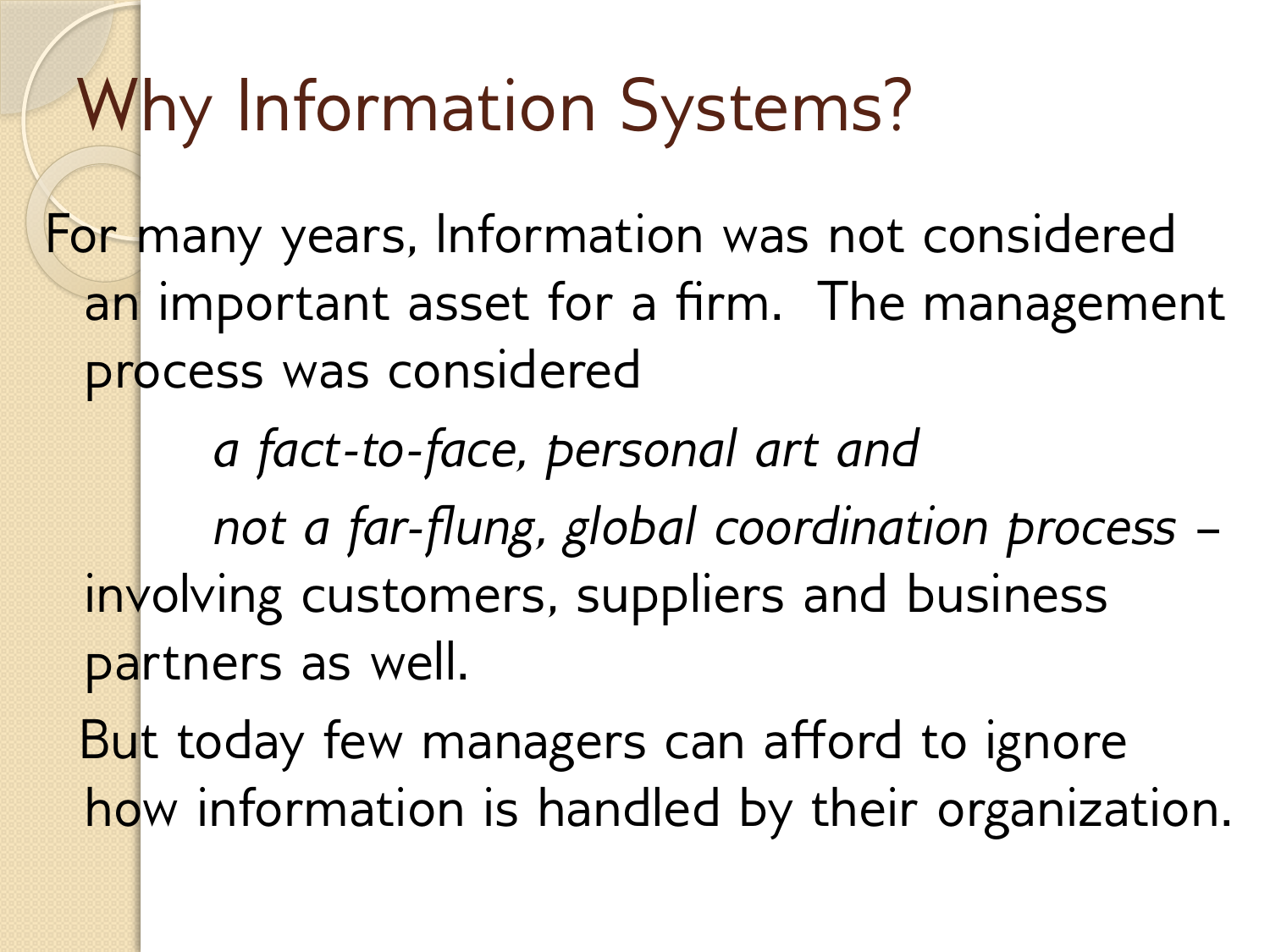

# Why Information Systems?
For many years, Information was not considered an important asset for a firm.  The management process was considered
		a fact-to-face, personal art and
		not a far-flung, global coordination process – involving customers, suppliers and business partners as well.
  But today few managers can afford to ignore how information is handled by their organization.